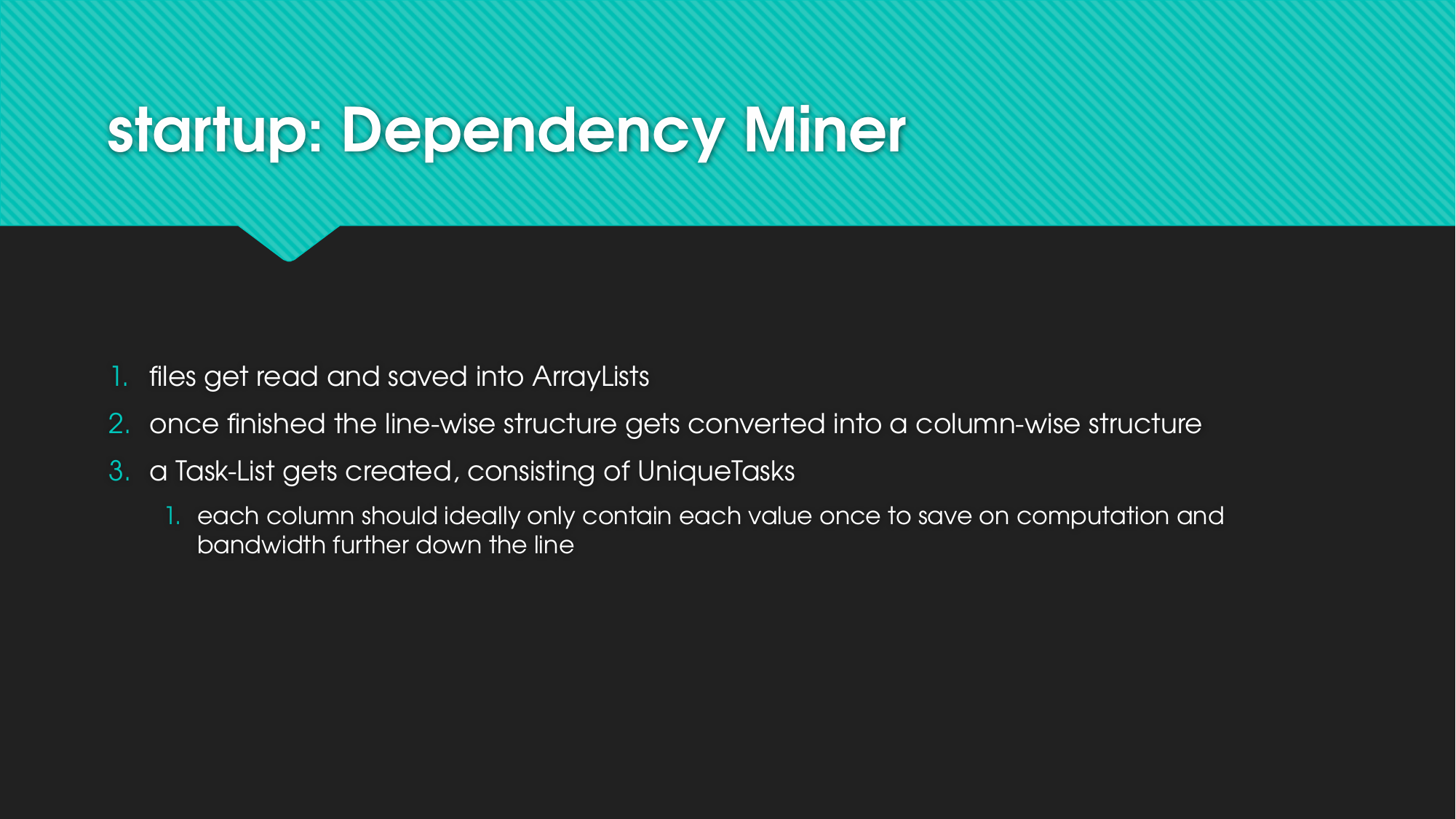

# startup: Dependency Miner
files get read and saved into ArrayLists
once finished the line-wise structure gets converted into a column-wise structure
a Task-List gets created, consisting of UniqueTasks
each column should ideally only contain each value once to save on computation and bandwidth further down the line